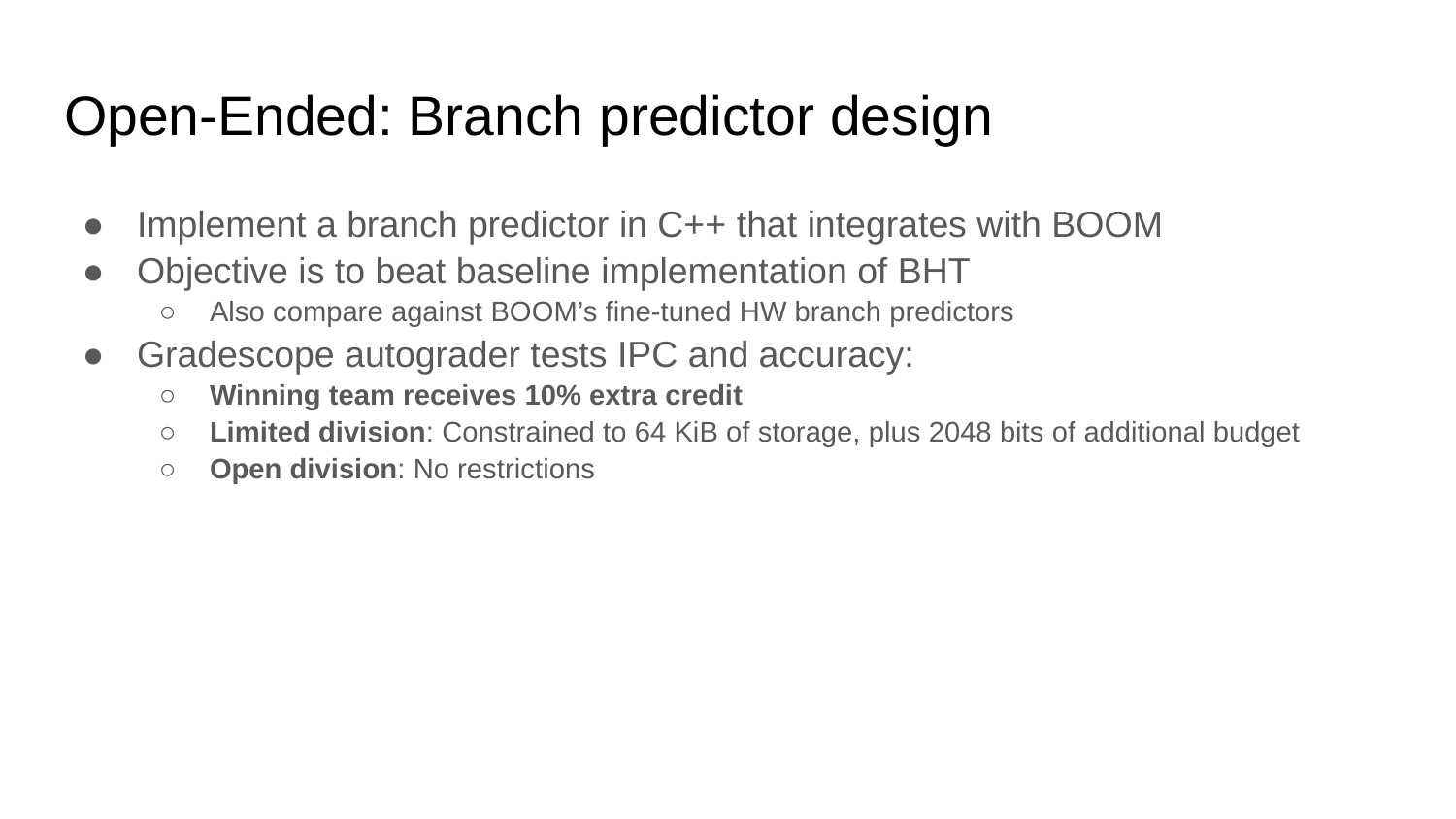

# Open-Ended: Branch predictor design
Implement a branch predictor in C++ that integrates with BOOM
Objective is to beat baseline implementation of BHT
Also compare against BOOM’s fine-tuned HW branch predictors
Gradescope autograder tests IPC and accuracy:
Winning team receives 10% extra credit
Limited division: Constrained to 64 KiB of storage, plus 2048 bits of additional budget
Open division: No restrictions